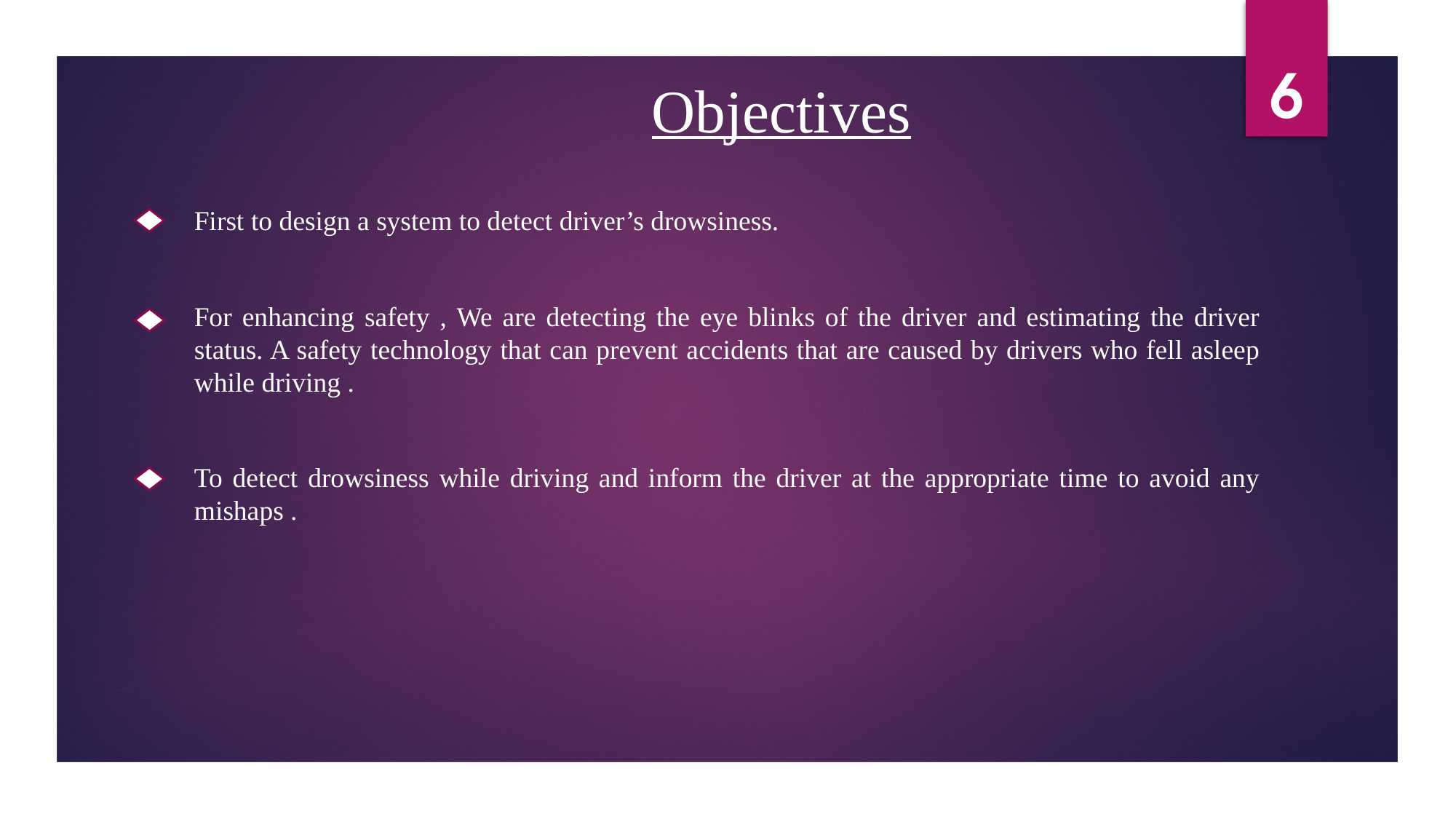

6
# Objectives

First to design a system to detect driver’s drowsiness.

For enhancing safety , We are detecting the eye blinks of the driver and estimating the driver status. A safety technology that can prevent accidents that are caused by drivers who fell asleep while driving .

To detect drowsiness while driving and inform the driver at the appropriate time to avoid any mishaps .